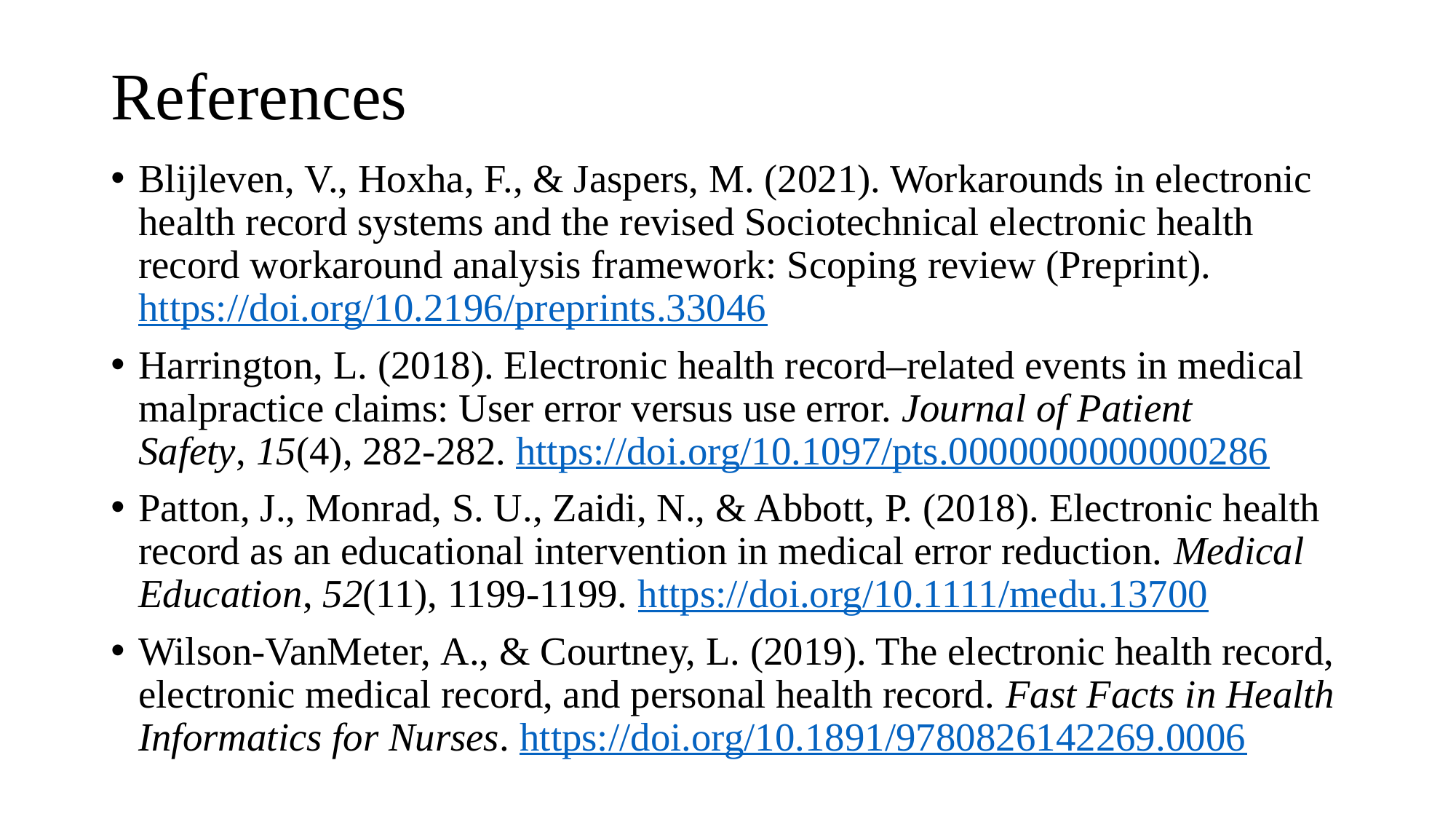

# References
Blijleven, V., Hoxha, F., & Jaspers, M. (2021). Workarounds in electronic health record systems and the revised Sociotechnical electronic health record workaround analysis framework: Scoping review (Preprint). https://doi.org/10.2196/preprints.33046
Harrington, L. (2018). Electronic health record–related events in medical malpractice claims: User error versus use error. Journal of Patient Safety, 15(4), 282-282. https://doi.org/10.1097/pts.0000000000000286
Patton, J., Monrad, S. U., Zaidi, N., & Abbott, P. (2018). Electronic health record as an educational intervention in medical error reduction. Medical Education, 52(11), 1199-1199. https://doi.org/10.1111/medu.13700
Wilson-VanMeter, A., & Courtney, L. (2019). The electronic health record, electronic medical record, and personal health record. Fast Facts in Health Informatics for Nurses. https://doi.org/10.1891/9780826142269.0006